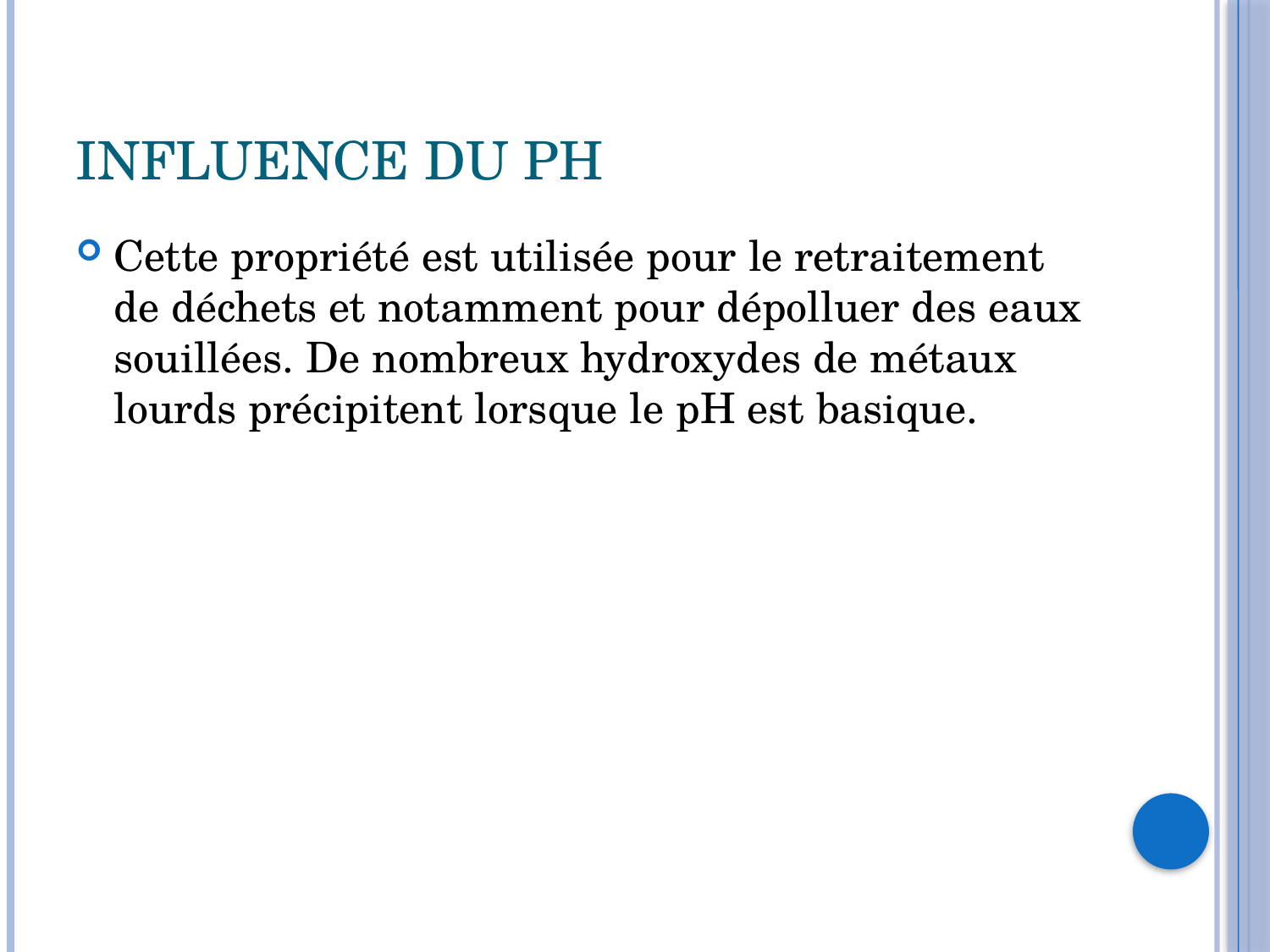

# Influence du pH
Cette propriété est utilisée pour le retraitement de déchets et notamment pour dépolluer des eaux souillées. De nombreux hydroxydes de métaux lourds précipitent lorsque le pH est basique.